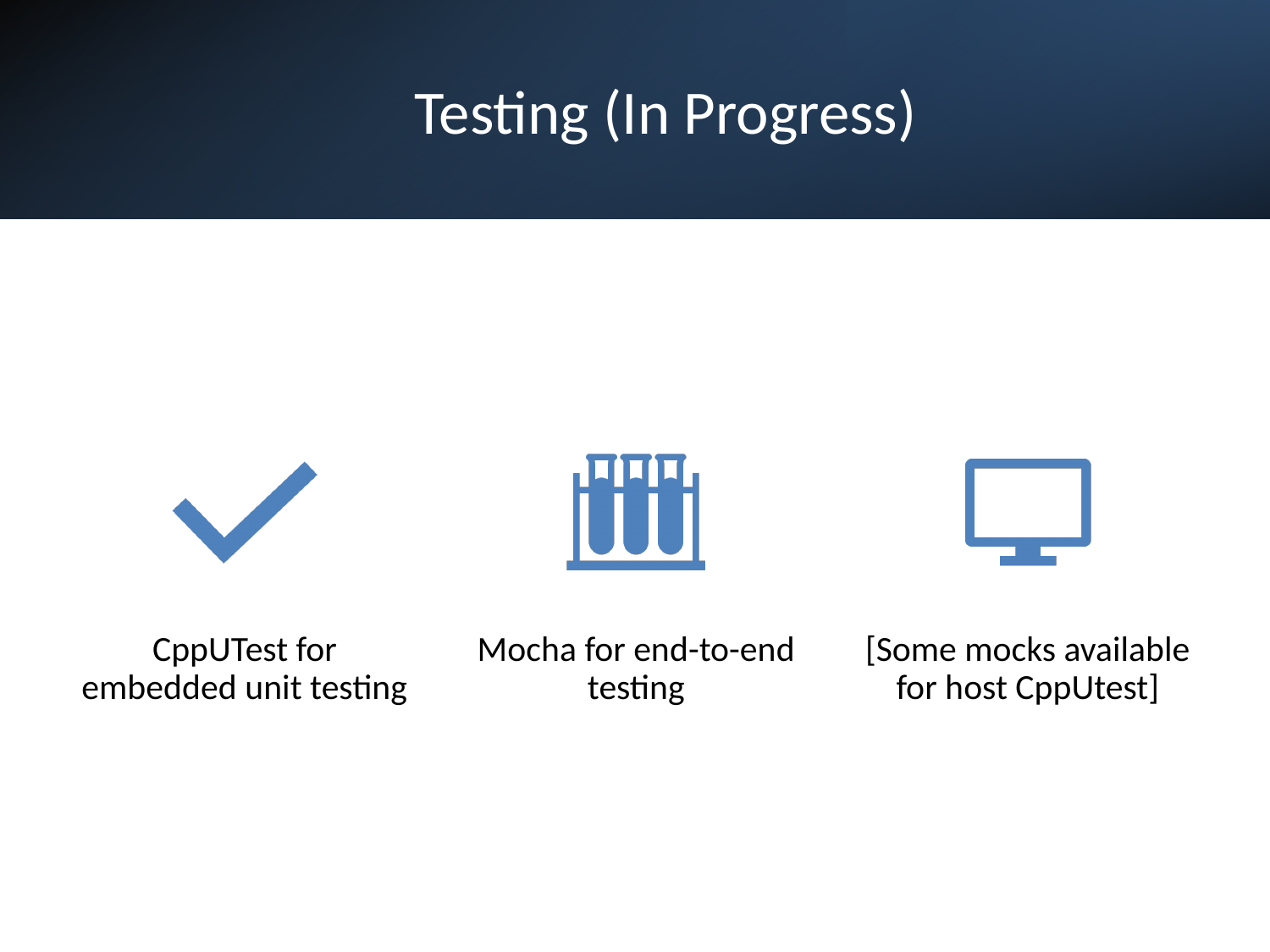

# Testing (In Progress)
CppUTest for embedded unit testing
Mocha for end-to-end testing
[Some mocks available for host CppUtest]